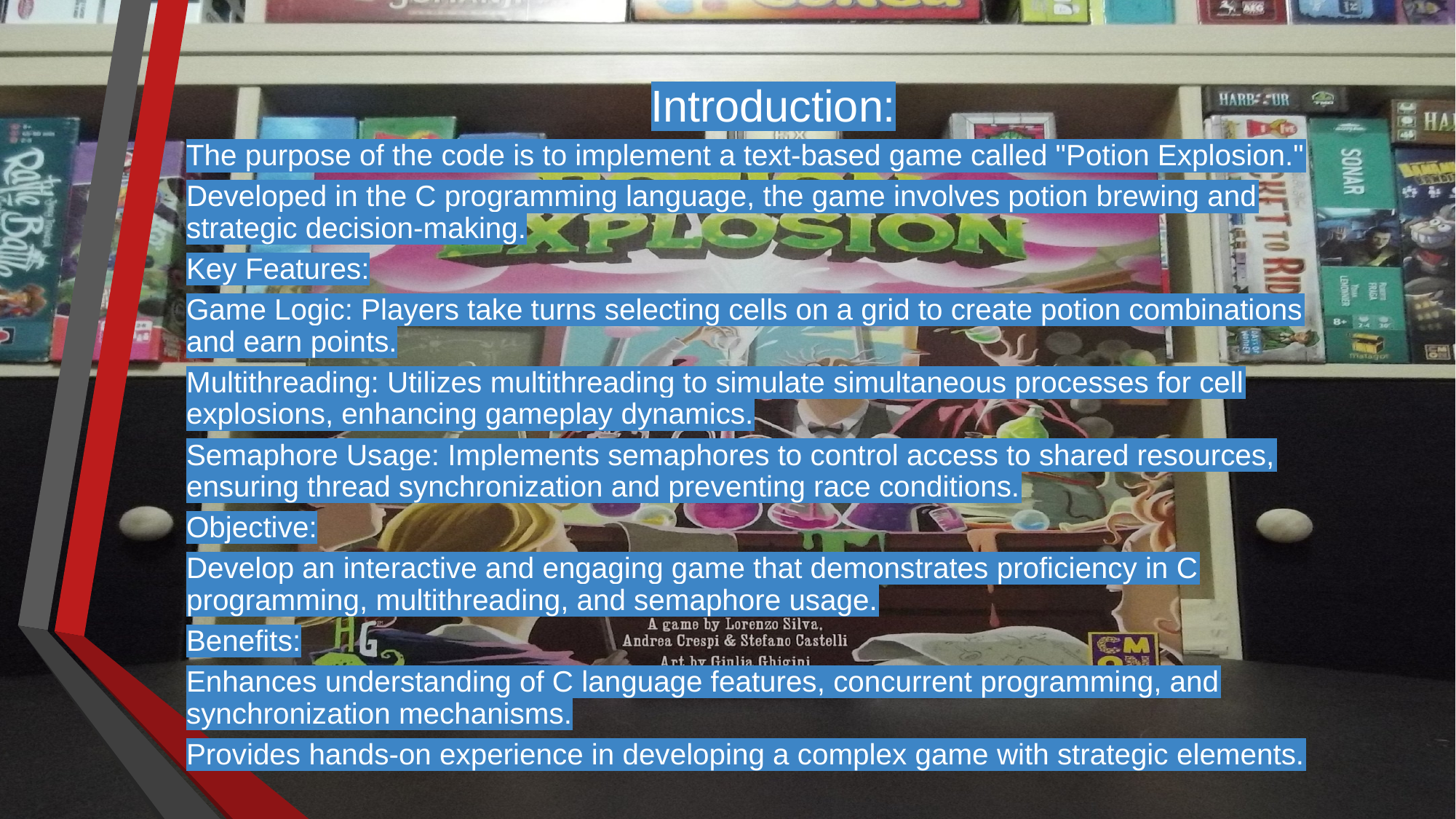

Introduction:
The purpose of the code is to implement a text-based game called "Potion Explosion."
Developed in the C programming language, the game involves potion brewing and strategic decision-making.
Key Features:
Game Logic: Players take turns selecting cells on a grid to create potion combinations and earn points.
Multithreading: Utilizes multithreading to simulate simultaneous processes for cell explosions, enhancing gameplay dynamics.
Semaphore Usage: Implements semaphores to control access to shared resources, ensuring thread synchronization and preventing race conditions.
Objective:
Develop an interactive and engaging game that demonstrates proficiency in C programming, multithreading, and semaphore usage.
Benefits:
Enhances understanding of C language features, concurrent programming, and synchronization mechanisms.
Provides hands-on experience in developing a complex game with strategic elements.